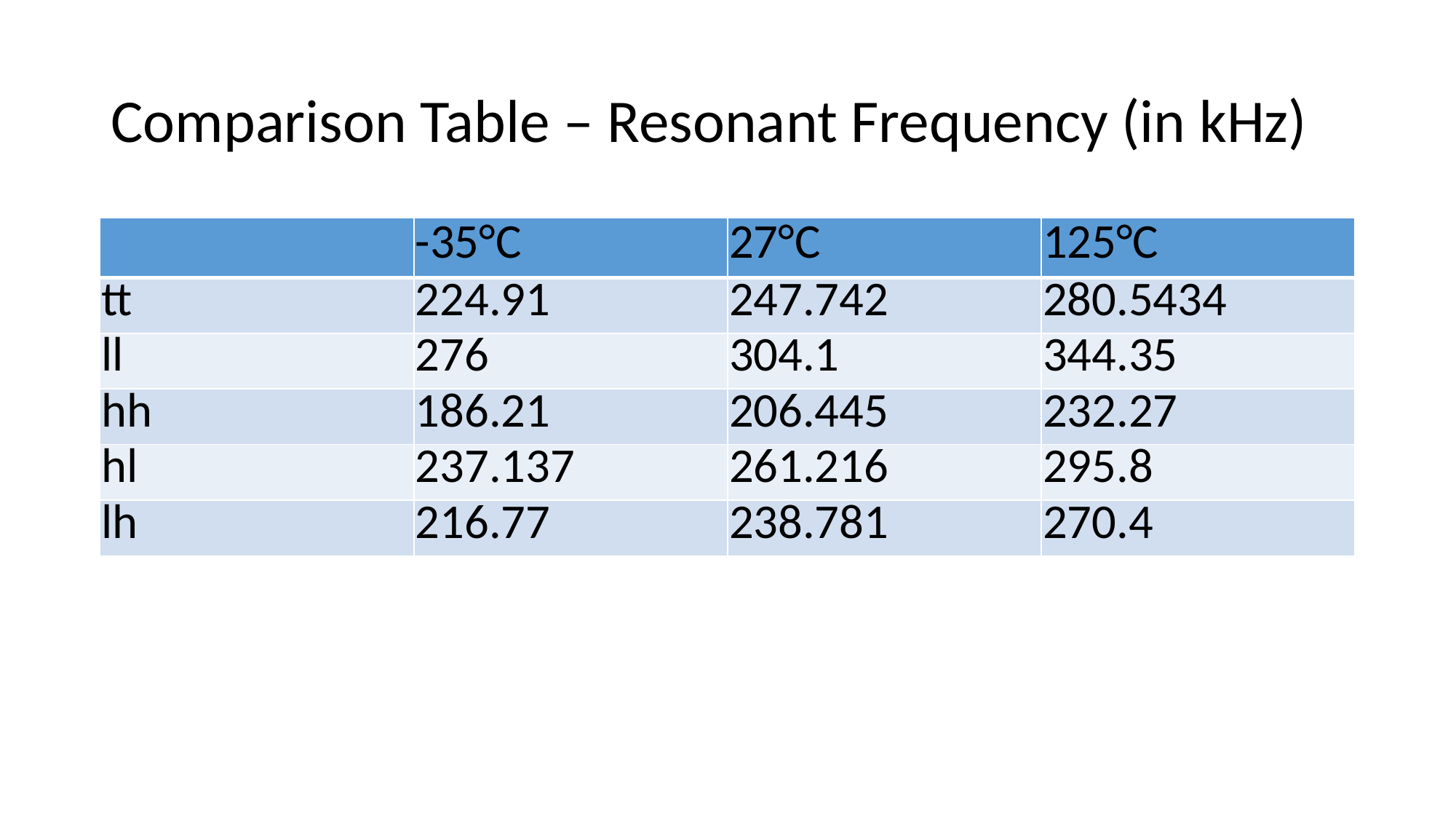

# Comparison Table – Resonant Frequency (in kHz)
|  | -35°C | 27°C | 125°C |
| --- | --- | --- | --- |
| tt | 224.91 | 247.742 | 280.5434 |
| ll | 276 | 304.1 | 344.35 |
| hh | 186.21 | 206.445 | 232.27 |
| hl | 237.137 | 261.216 | 295.8 |
| lh | 216.77 | 238.781 | 270.4 |